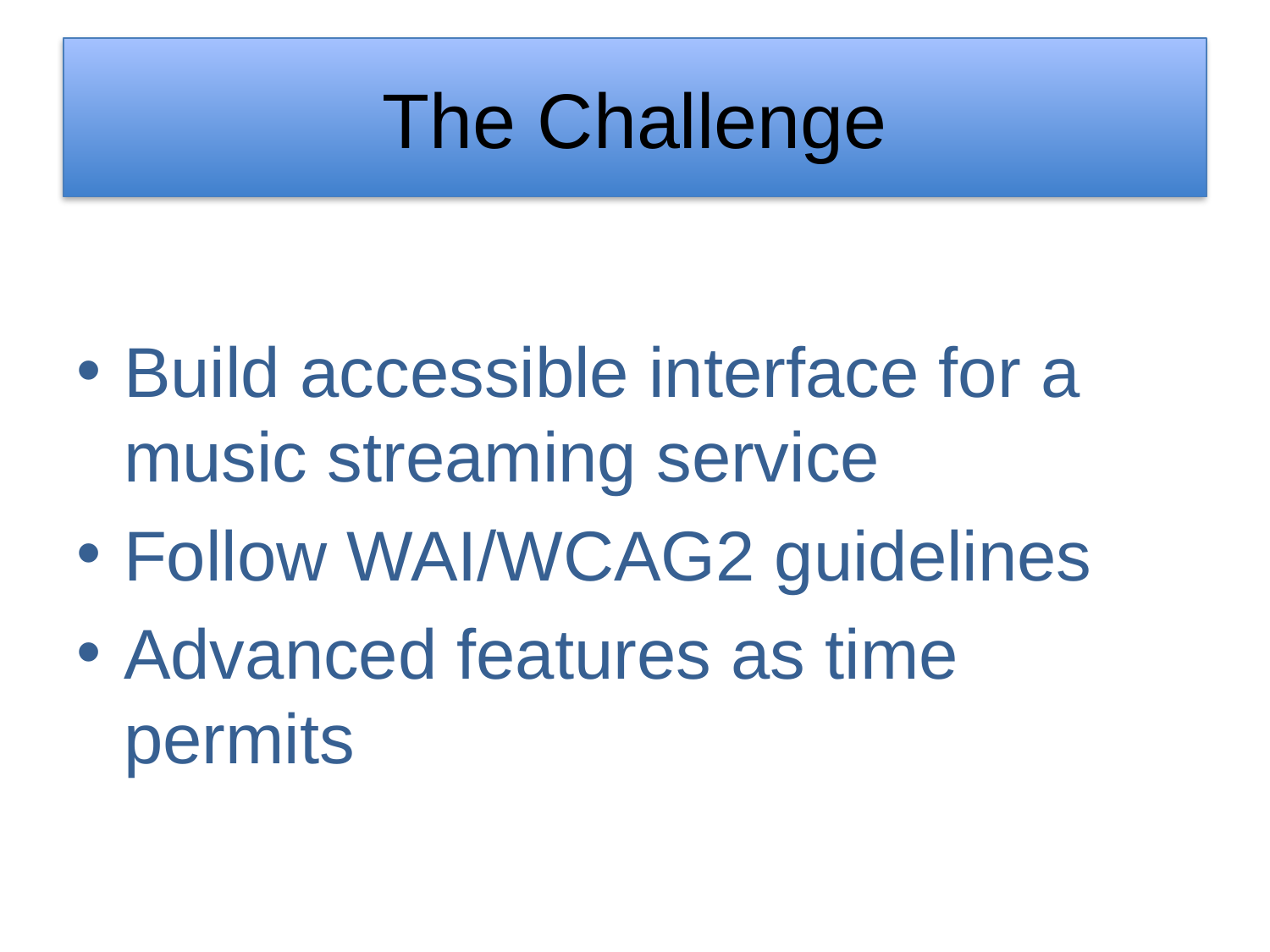

# The Challenge

Build accessible interface for a music streaming service
Follow WAI/WCAG2 guidelines
Advanced features as time permits